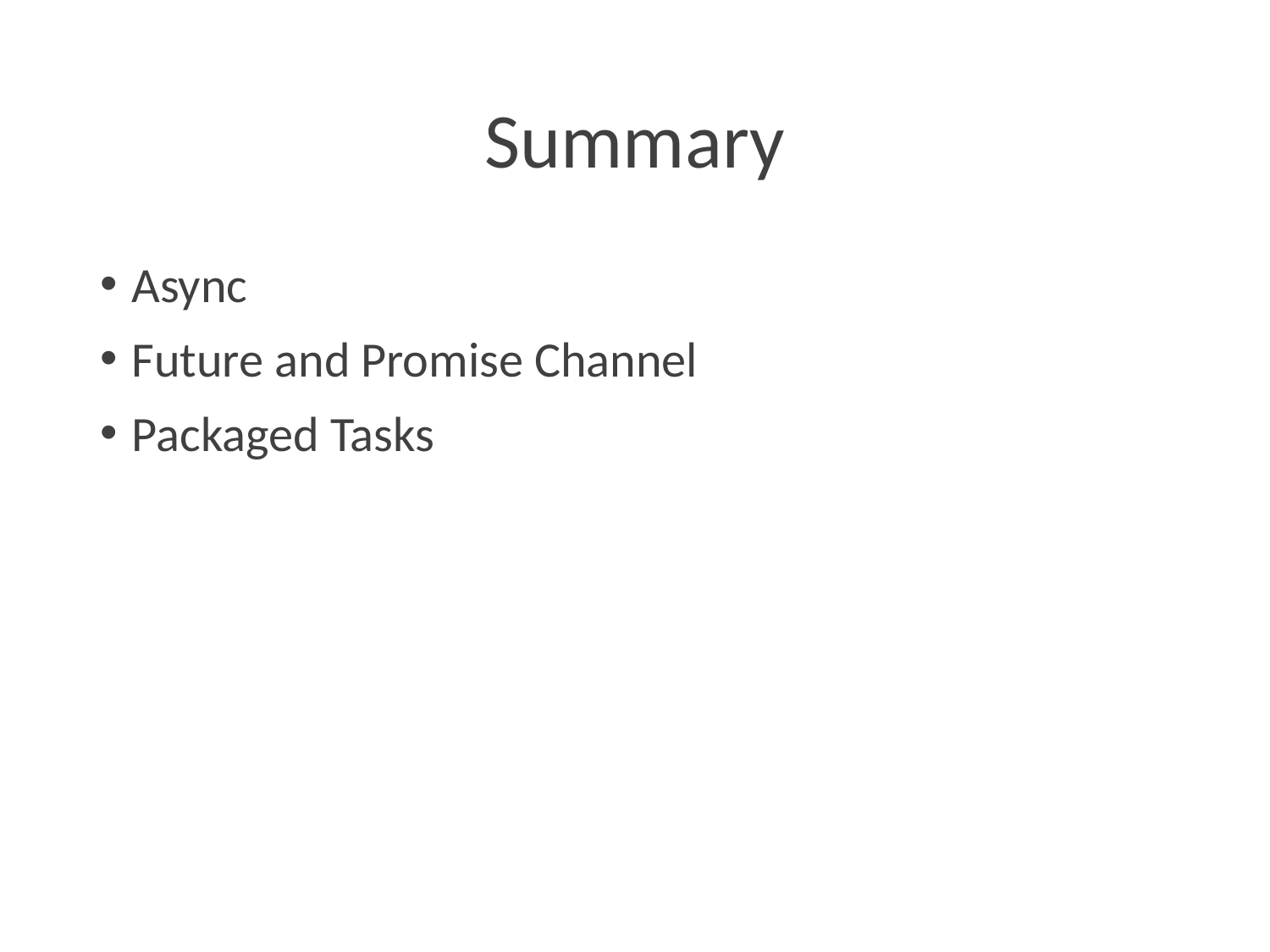

# Summary
Async
Future and Promise Channel
Packaged Tasks